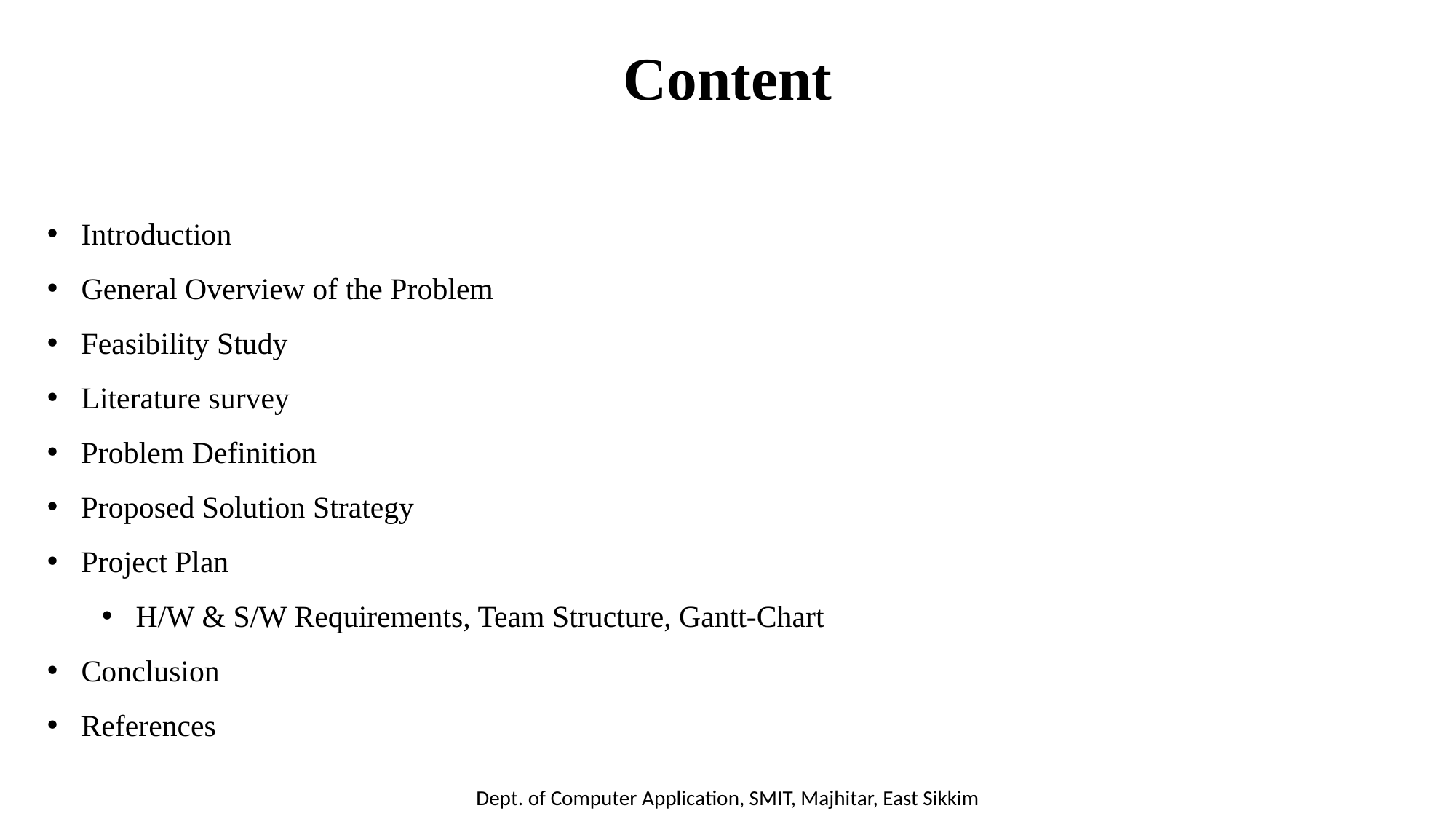

Content
Introduction
General Overview of the Problem
Feasibility Study
Literature survey
Problem Definition
Proposed Solution Strategy
Project Plan
H/W & S/W Requirements, Team Structure, Gantt-Chart
Conclusion
References
Dept. of Computer Application, SMIT, Majhitar, East Sikkim